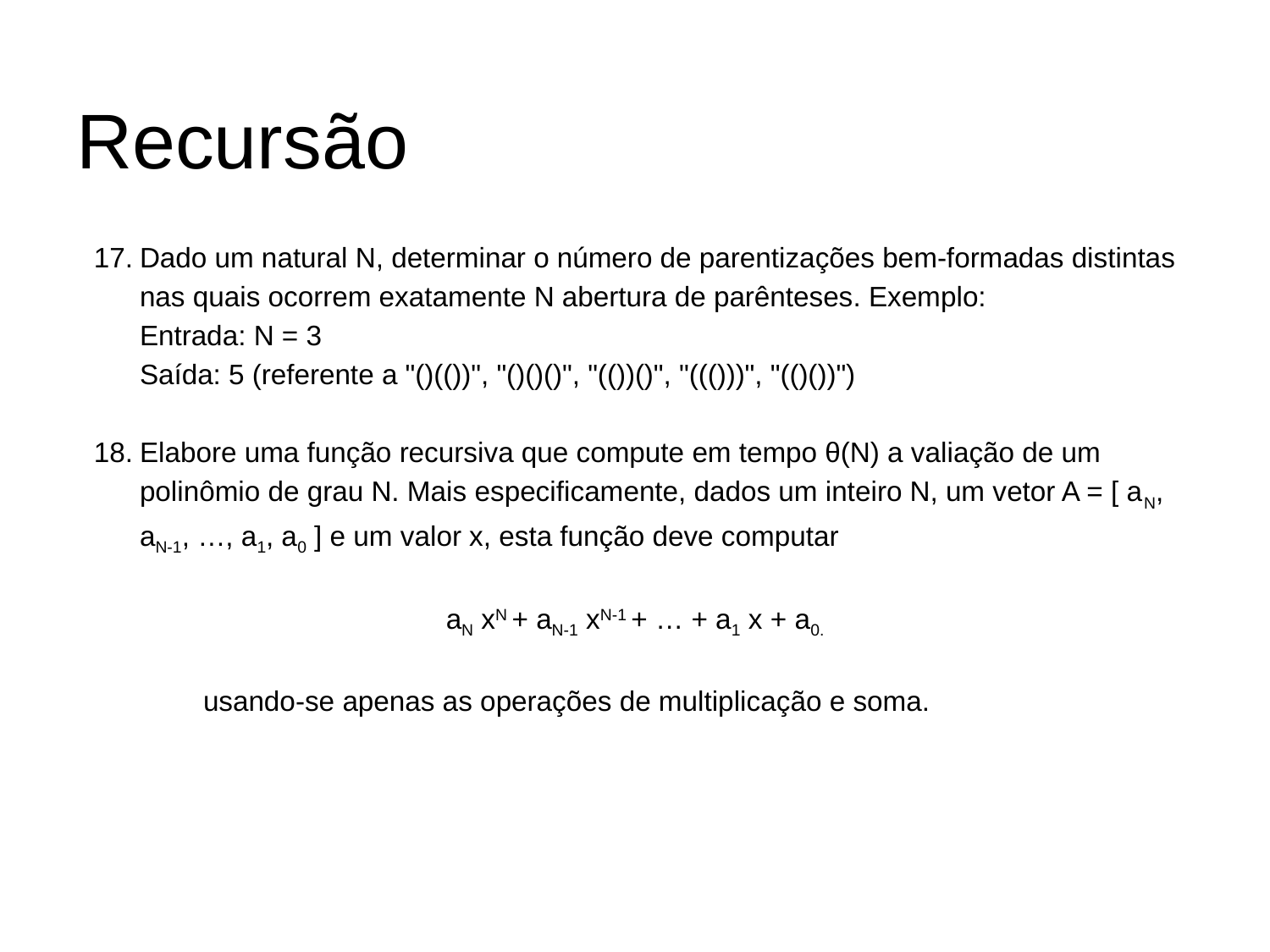

# Recursão
Dado um natural N, determinar o número de parentizações bem-formadas distintas nas quais ocorrem exatamente N abertura de parênteses. Exemplo:
Entrada: N = 3
Saída: 5 (referente a "()(())", "()()()", "(())()", "((()))", "(()())")

Elabore uma função recursiva que compute em tempo θ(N) a valiação de um polinômio de grau N. Mais especificamente, dados um inteiro N, um vetor A = [ aN, aN-1, …, a1, a0 ] e um valor x, esta função deve computar

aN xN + aN-1 xN-1 + … + a1 x + a0.

	usando-se apenas as operações de multiplicação e soma.